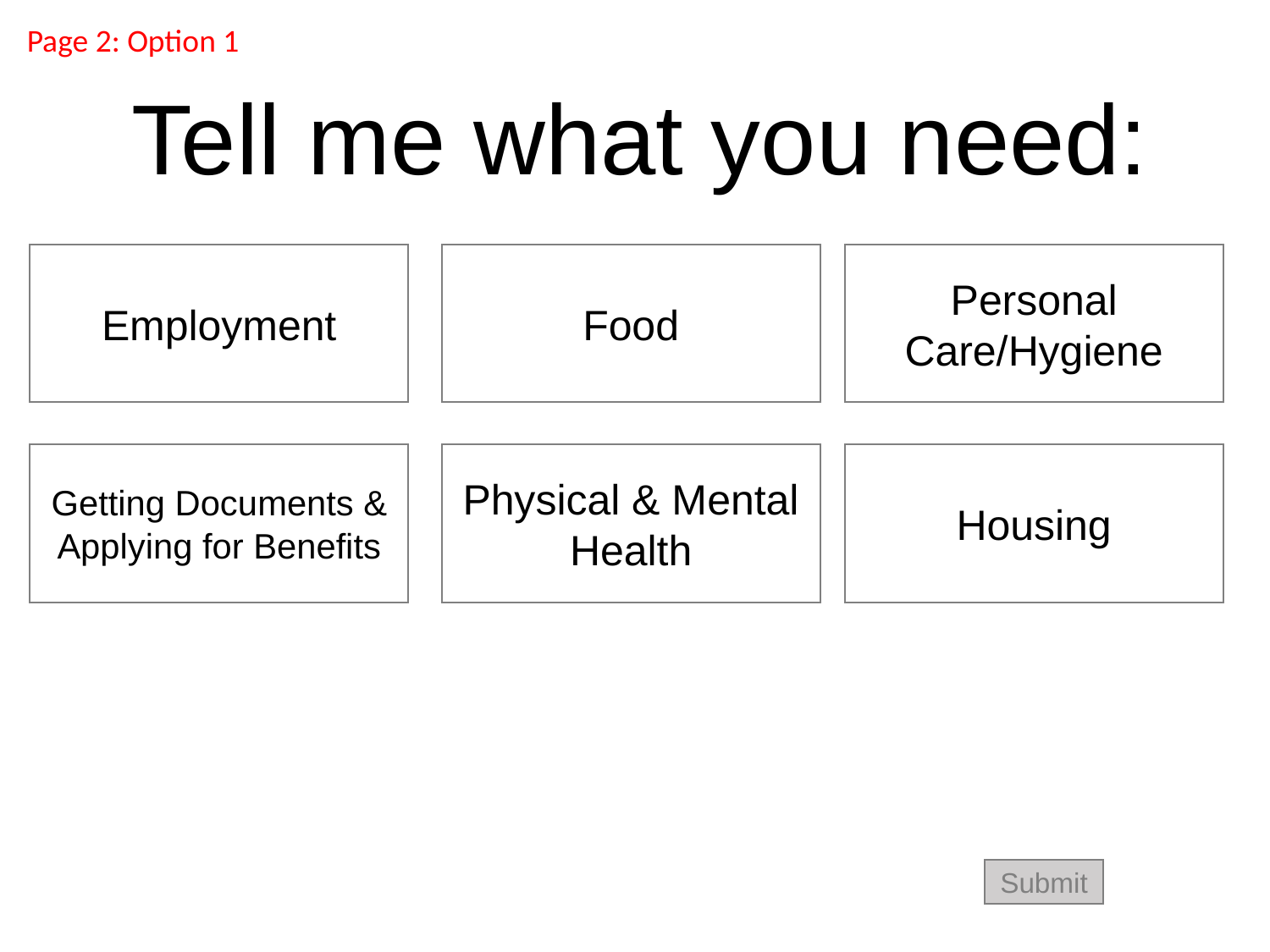

Page 2: Option 1
# Tell me what you need:
Personal Care/Hygiene
Food
Employment
Housing
Physical & Mental Health
Getting Documents & Applying for Benefits
Submit